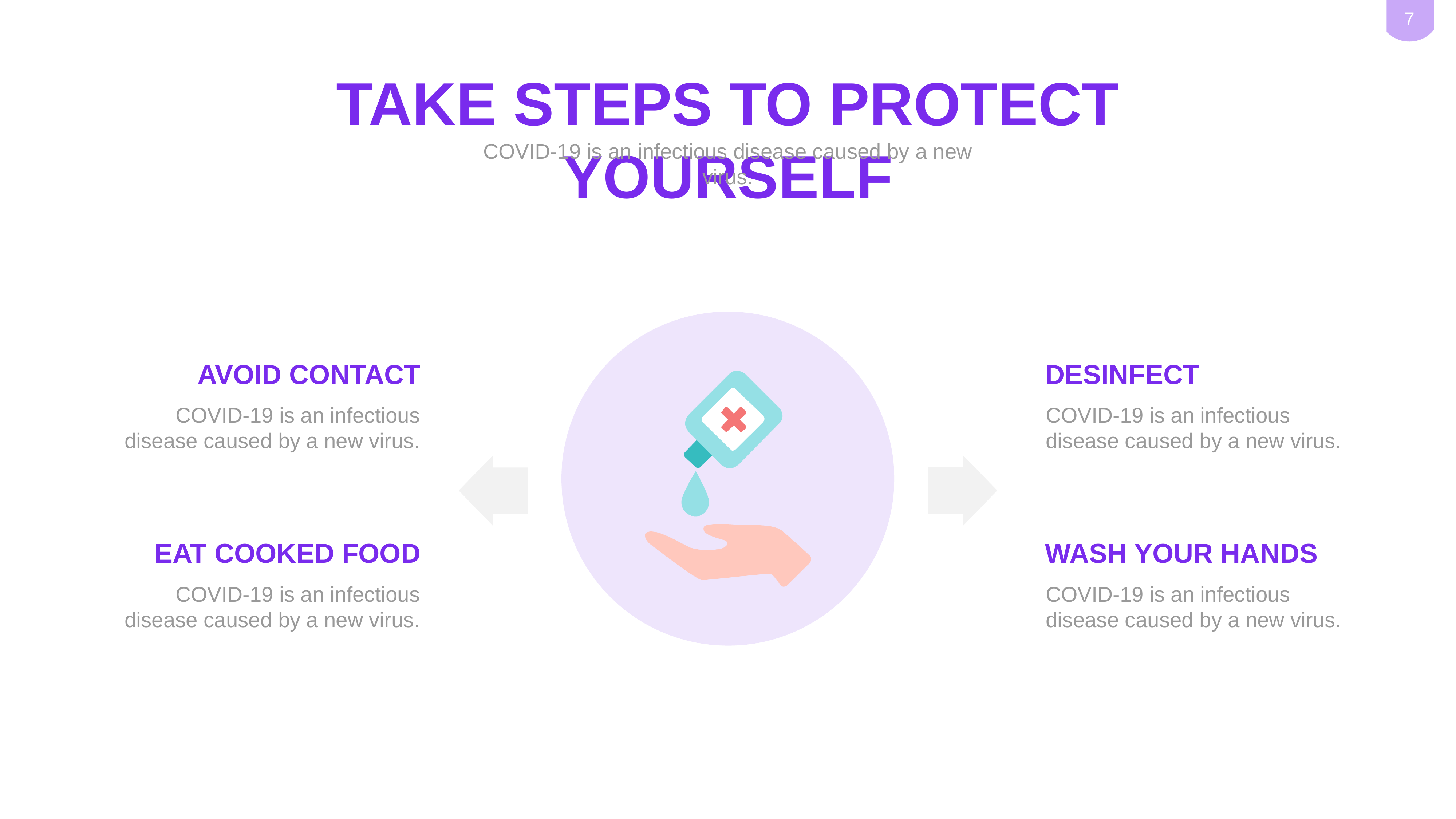

TAKE STEPS TO PROTECT YOURSELF
COVID-19 is an infectious disease caused by a new virus.

AVOID CONTACT
DESINFECT
COVID-19 is an infectious disease caused by a new virus.
COVID-19 is an infectious disease caused by a new virus.

EAT COOKED FOOD
WASH YOUR HANDS
COVID-19 is an infectious disease caused by a new virus.
COVID-19 is an infectious disease caused by a new virus.